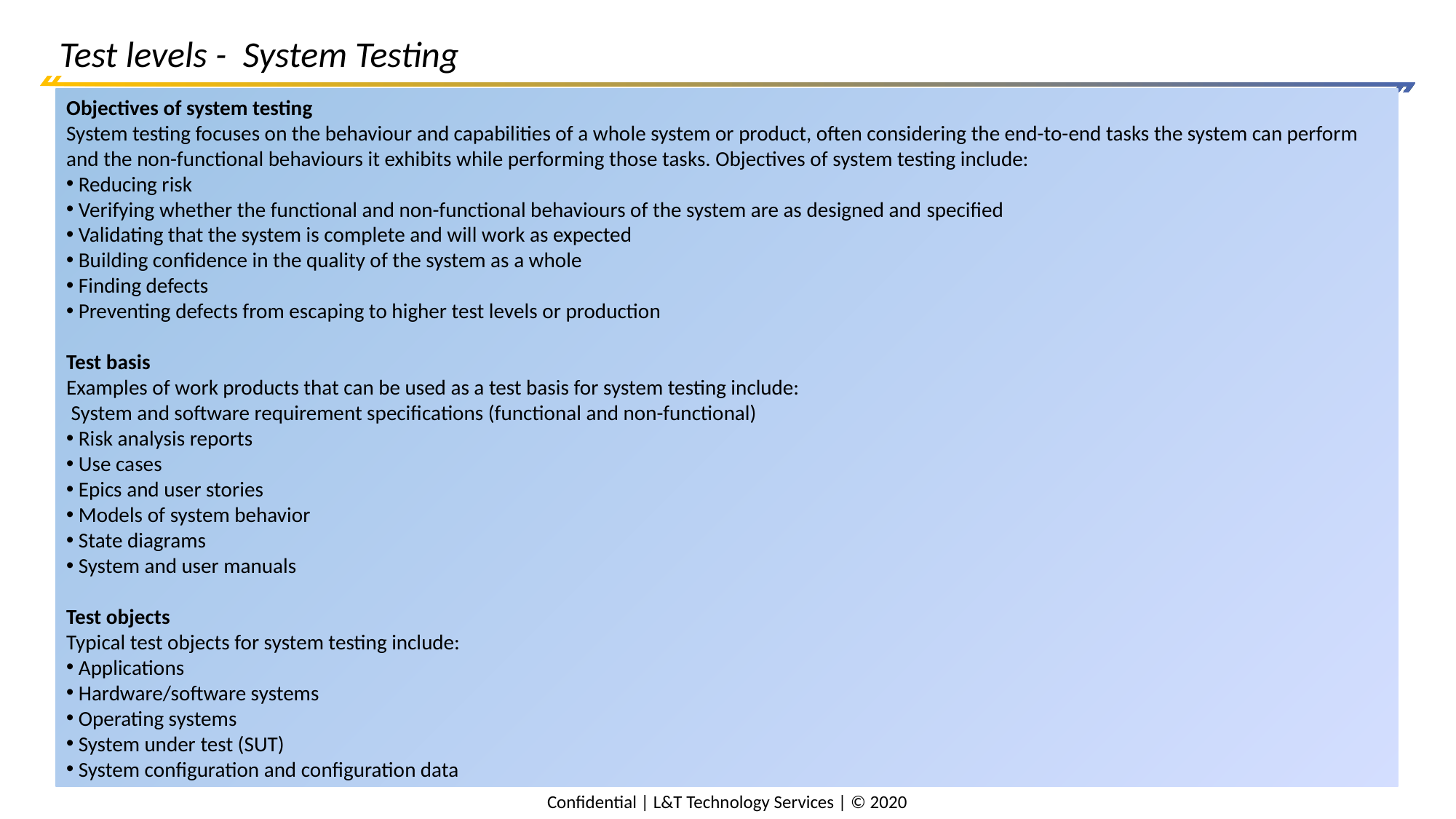

# Test levels -  System Testing
Objectives of system testing
System testing focuses on the behaviour and capabilities of a whole system or product, often considering the end-to-end tasks the system can perform and the non-functional behaviours it exhibits while performing those tasks. Objectives of system testing include:
 Reducing risk
 Verifying whether the functional and non-functional behaviours of the system are as designed and specified
 Validating that the system is complete and will work as expected
 Building confidence in the quality of the system as a whole
 Finding defects
 Preventing defects from escaping to higher test levels or production

Test basis
Examples of work products that can be used as a test basis for system testing include:
 System and software requirement specifications (functional and non-functional)
 Risk analysis reports
 Use cases
 Epics and user stories
 Models of system behavior
 State diagrams
 System and user manuals

Test objects
Typical test objects for system testing include:
 Applications
 Hardware/software systems
 Operating systems
 System under test (SUT)
 System configuration and configuration data